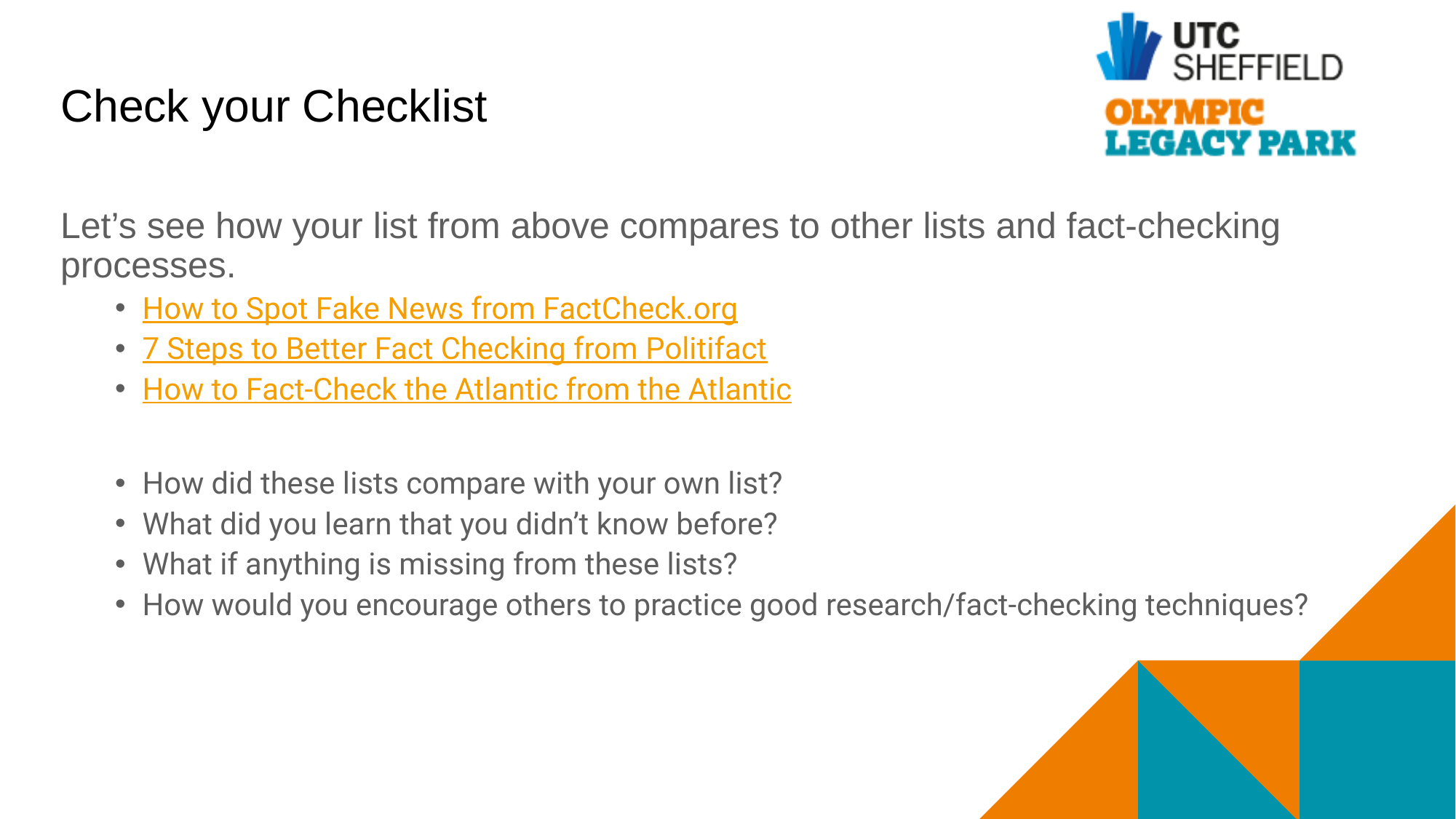

# Check your Checklist
Let’s see how your list from above compares to other lists and fact-checking processes.
How to Spot Fake News from FactCheck.org
7 Steps to Better Fact Checking from Politifact
How to Fact-Check the Atlantic from the Atlantic

How did these lists compare with your own list?
What did you learn that you didn’t know before?
What if anything is missing from these lists?
How would you encourage others to practice good research/fact-checking techniques?